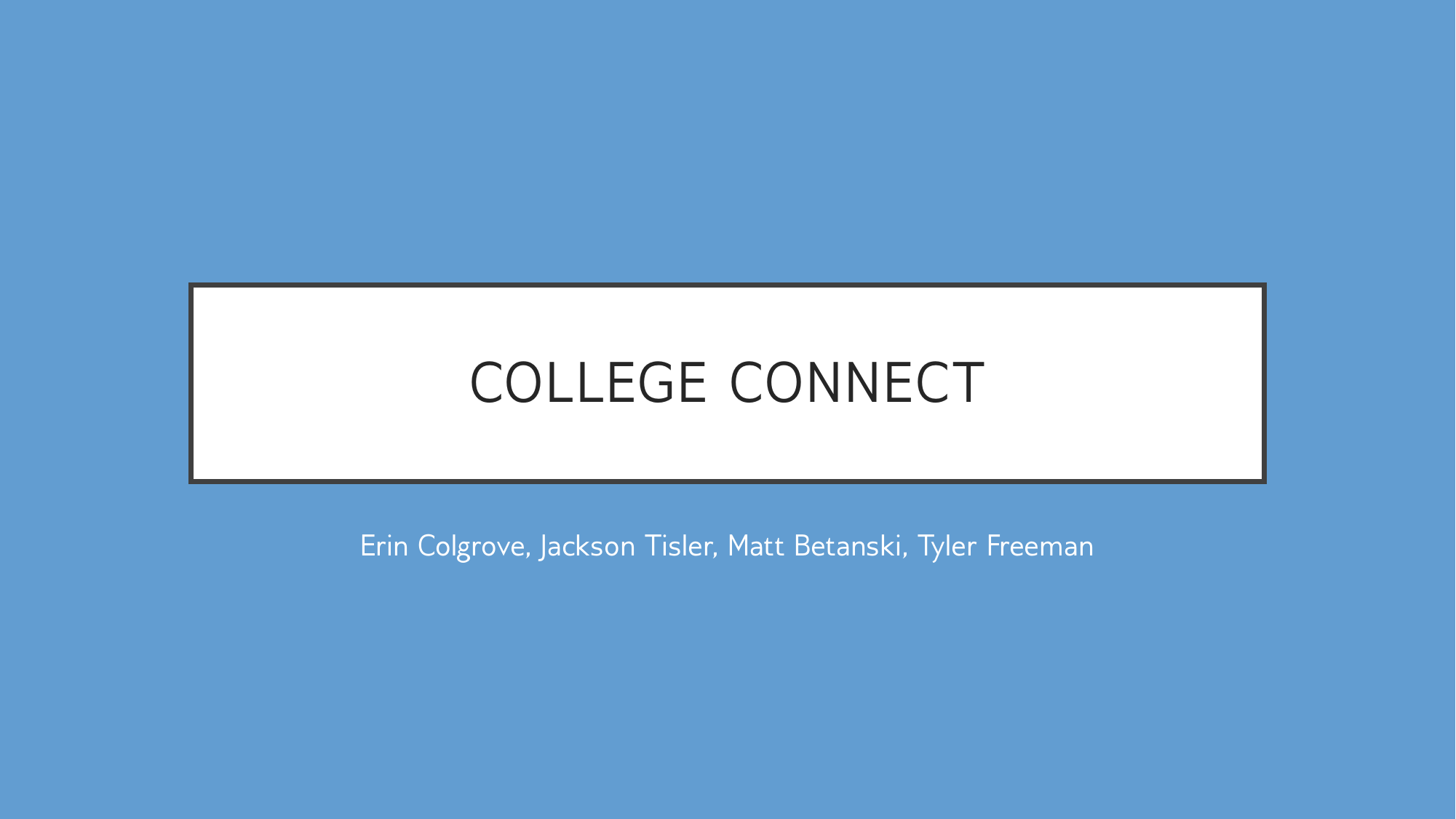

# College Connect
Erin Colgrove, Jackson Tisler, Matt Betanski, Tyler Freeman